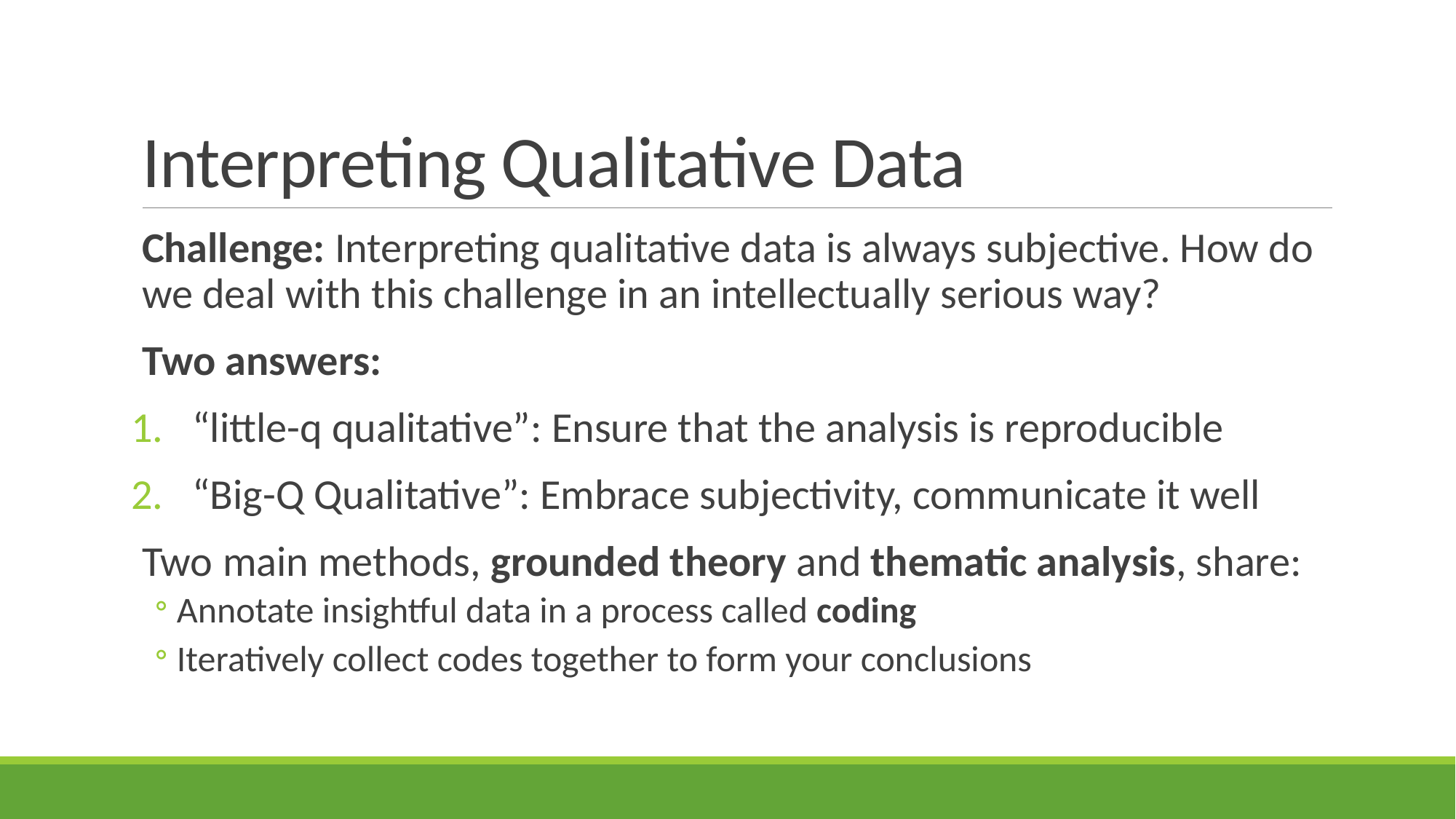

# Interpreting Qualitative Data
Challenge: Interpreting qualitative data is always subjective. How do we deal with this challenge in an intellectually serious way?
Two answers:
“little-q qualitative”: Ensure that the analysis is reproducible
“Big-Q Qualitative”: Embrace subjectivity, communicate it well
Two main methods, grounded theory and thematic analysis, share:
Annotate insightful data in a process called coding
Iteratively collect codes together to form your conclusions